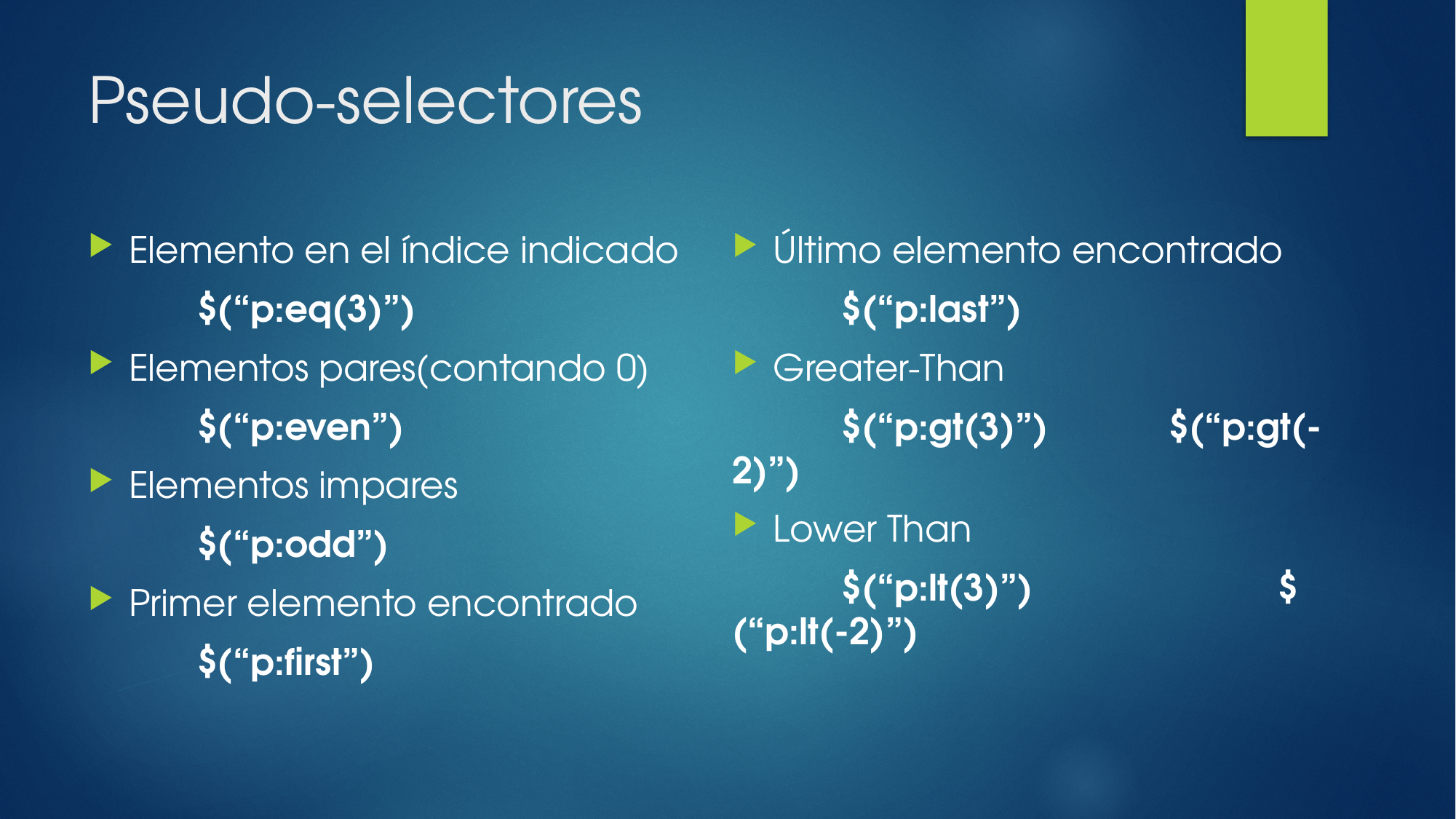

# Pseudo-selectores
Elemento en el índice indicado
	$(“p:eq(3)”)
Elementos pares(contando 0)
	$(“p:even”)
Elementos impares
	$(“p:odd”)
Primer elemento encontrado
	$(“p:first”)

Último elemento encontrado
	$(“p:last”)
Greater-Than
	$(“p:gt(3)”)		$(“p:gt(-2)”)
Lower Than
	$(“p:lt(3)”)			$(“p:lt(-2)”)